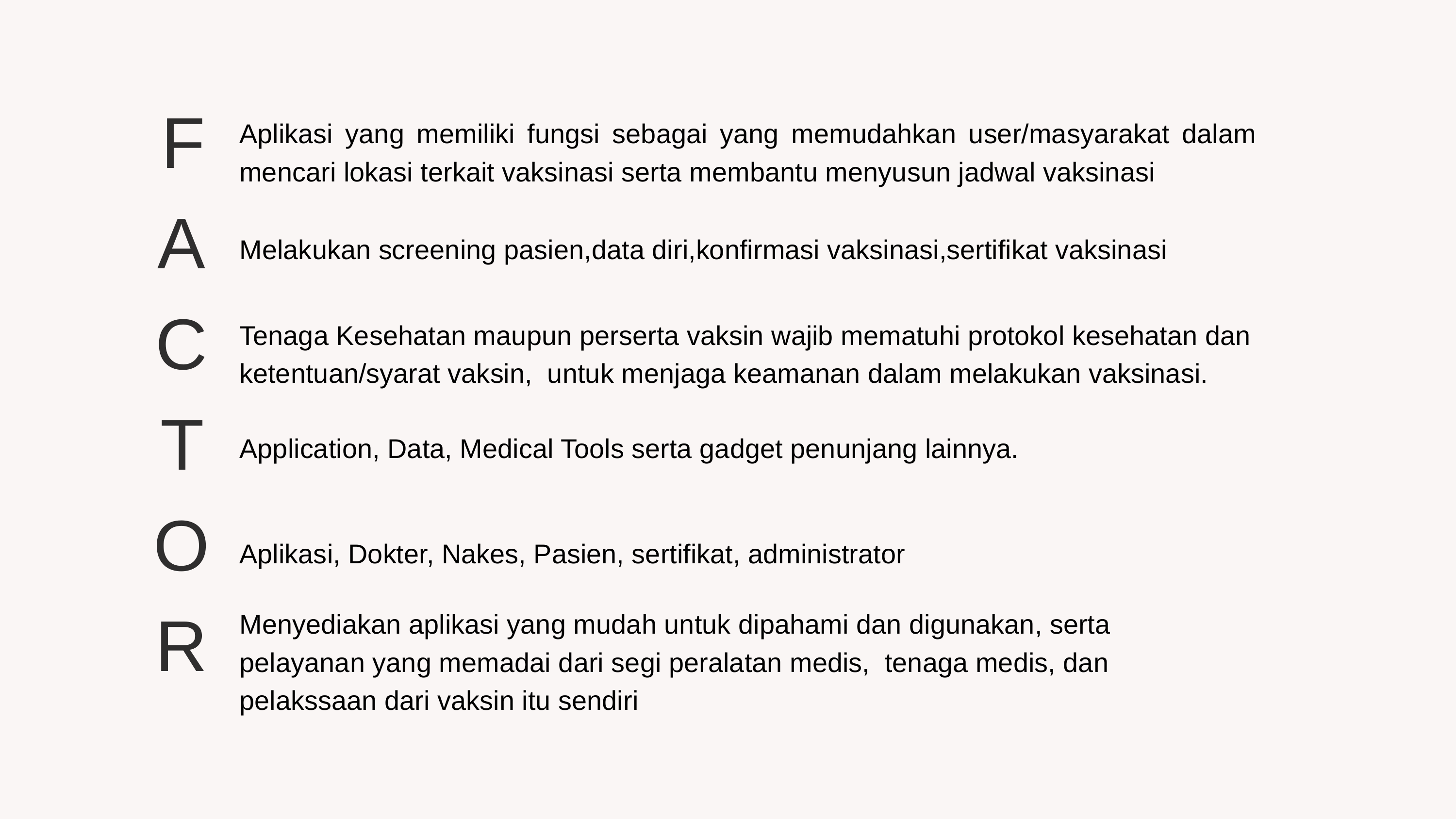

FACTOR
Aplikasi yang memiliki fungsi sebagai yang memudahkan user/masyarakat dalam mencari lokasi terkait vaksinasi serta membantu menyusun jadwal vaksinasi
Melakukan screening pasien,data diri,konfirmasi vaksinasi,sertifikat vaksinasi
Tenaga Kesehatan maupun perserta vaksin wajib mematuhi protokol kesehatan dan ketentuan/syarat vaksin,  untuk menjaga keamanan dalam melakukan vaksinasi.
Application, Data, Medical Tools serta gadget penunjang lainnya.
Aplikasi, Dokter, Nakes, Pasien, sertifikat, administrator
Menyediakan aplikasi yang mudah untuk dipahami dan digunakan, serta pelayanan yang memadai dari segi peralatan medis,  tenaga medis, dan pelakssaan dari vaksin itu sendiri